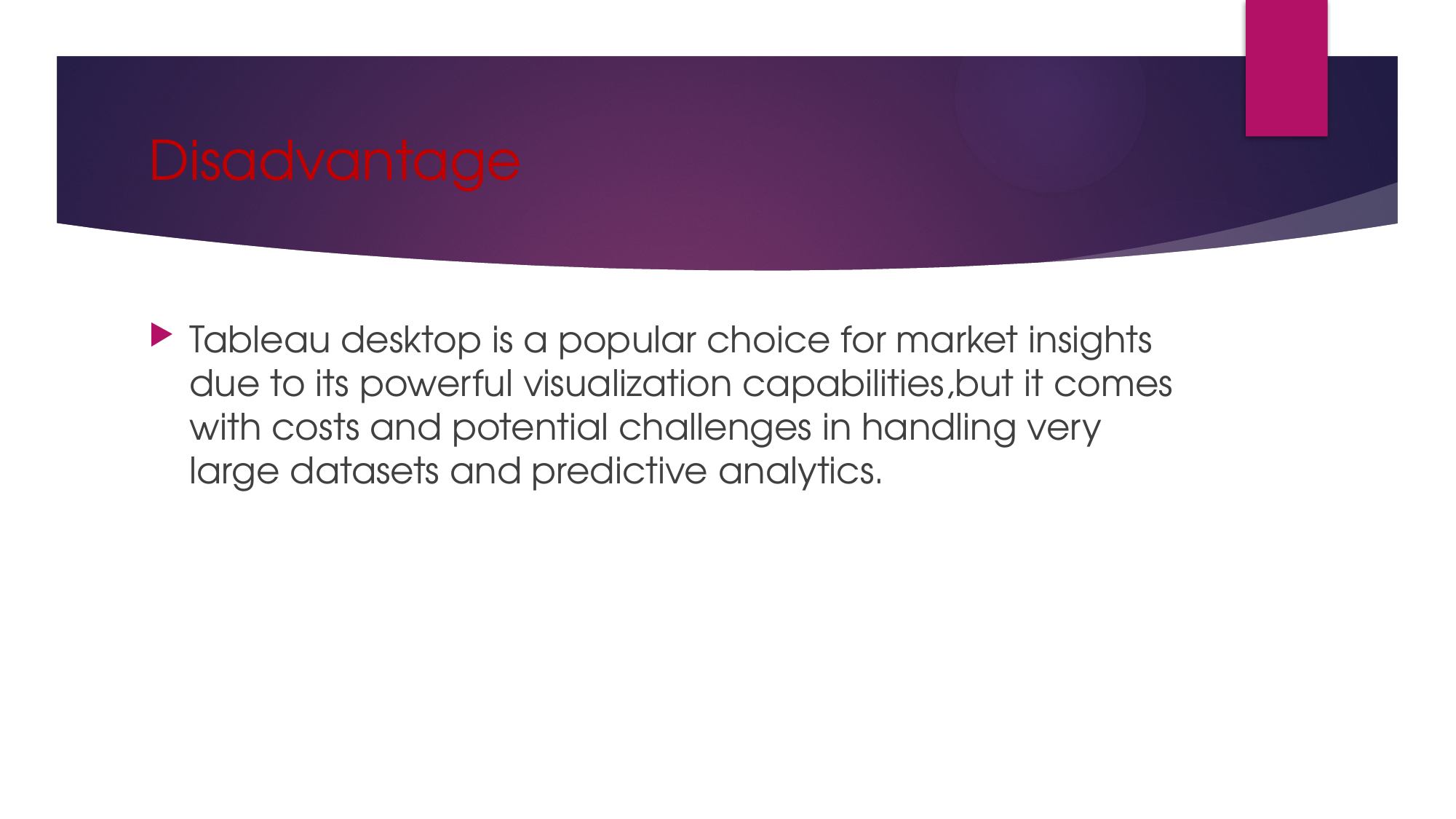

# Disadvantage
Tableau desktop is a popular choice for market insights due to its powerful visualization capabilities,but it comes with costs and potential challenges in handling very large datasets and predictive analytics.